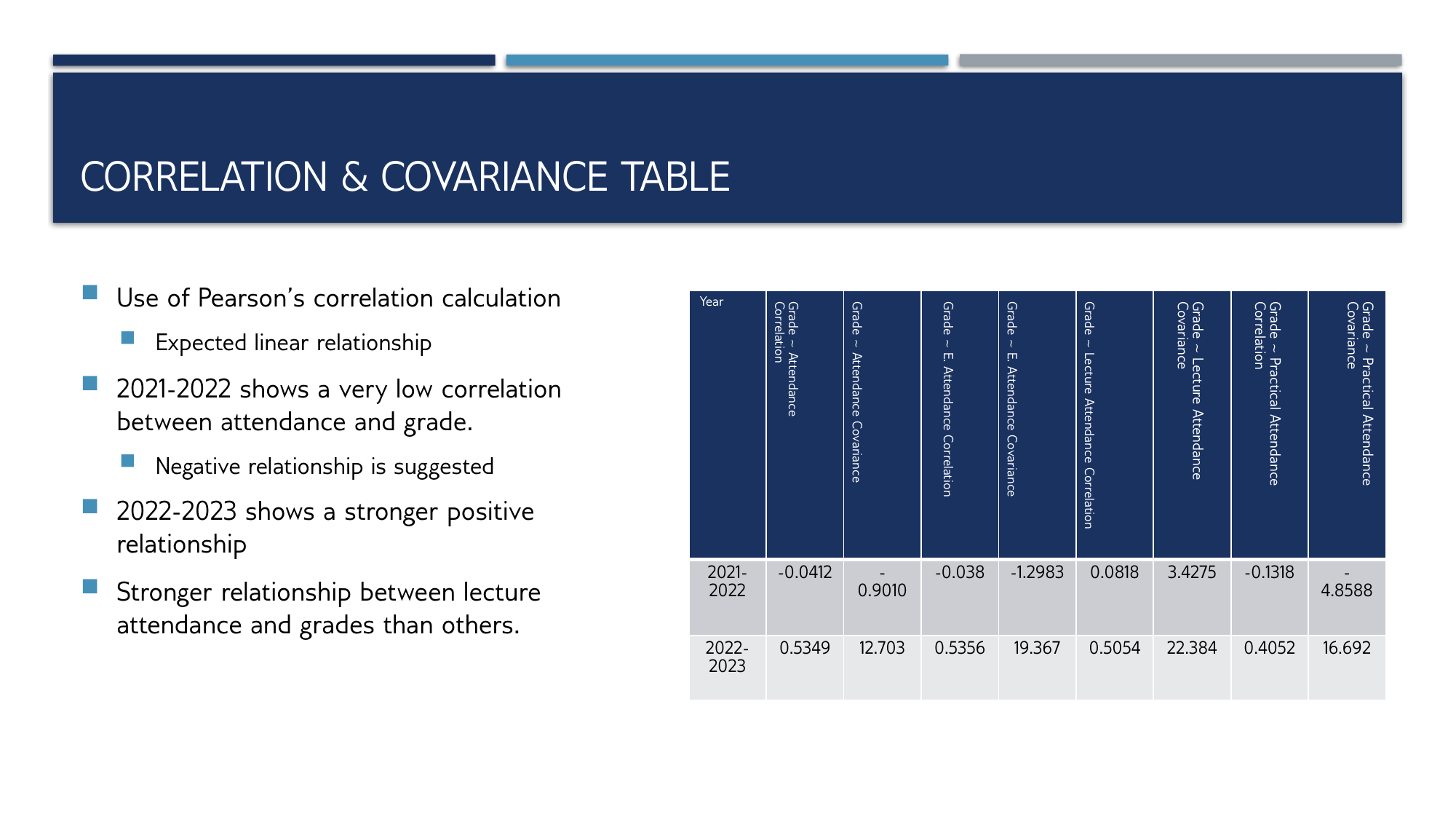

# Correlation & Covariance TABLE
Use of Pearson’s correlation calculation
Expected linear relationship
2021-2022 shows a very low correlation between attendance and grade.
Negative relationship is suggested
2022-2023 shows a stronger positive relationship
Stronger relationship between lecture attendance and grades than others.

| Year | Grade ~ Attendance Correlation | Grade ~ Attendance Covariance | Grade ~ E. Attendance Correlation | Grade ~ E. Attendance Covariance | Grade ~ Lecture Attendance Correlation | Grade ~ Lecture Attendance Covariance | Grade ~ Practical Attendance Correlation | Grade ~ Practical Attendance Covariance |
| --- | --- | --- | --- | --- | --- | --- | --- | --- |
| 2021-2022 | -0.0412 | -0.9010 | -0.038 | -1.2983 | 0.0818 | 3.4275 | -0.1318 | -4.8588 |
| 2022-2023 | 0.5349 | 12.703 | 0.5356 | 19.367 | 0.5054 | 22.384 | 0.4052 | 16.692 |